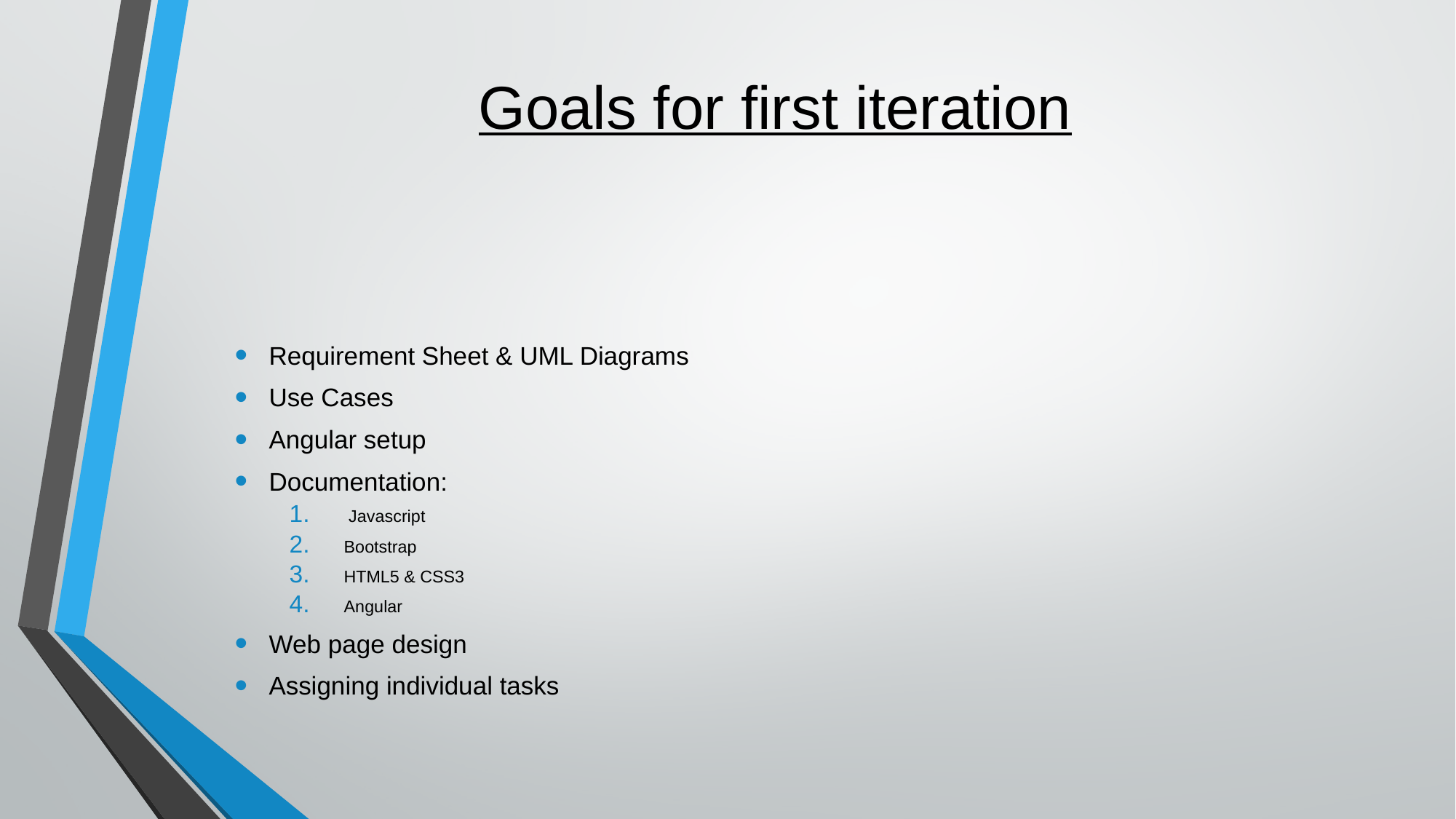

# Goals for first iteration
Requirement Sheet & UML Diagrams
Use Cases
Angular setup
Documentation:
 Javascript
Bootstrap
HTML5 & CSS3
Angular
Web page design
Assigning individual tasks